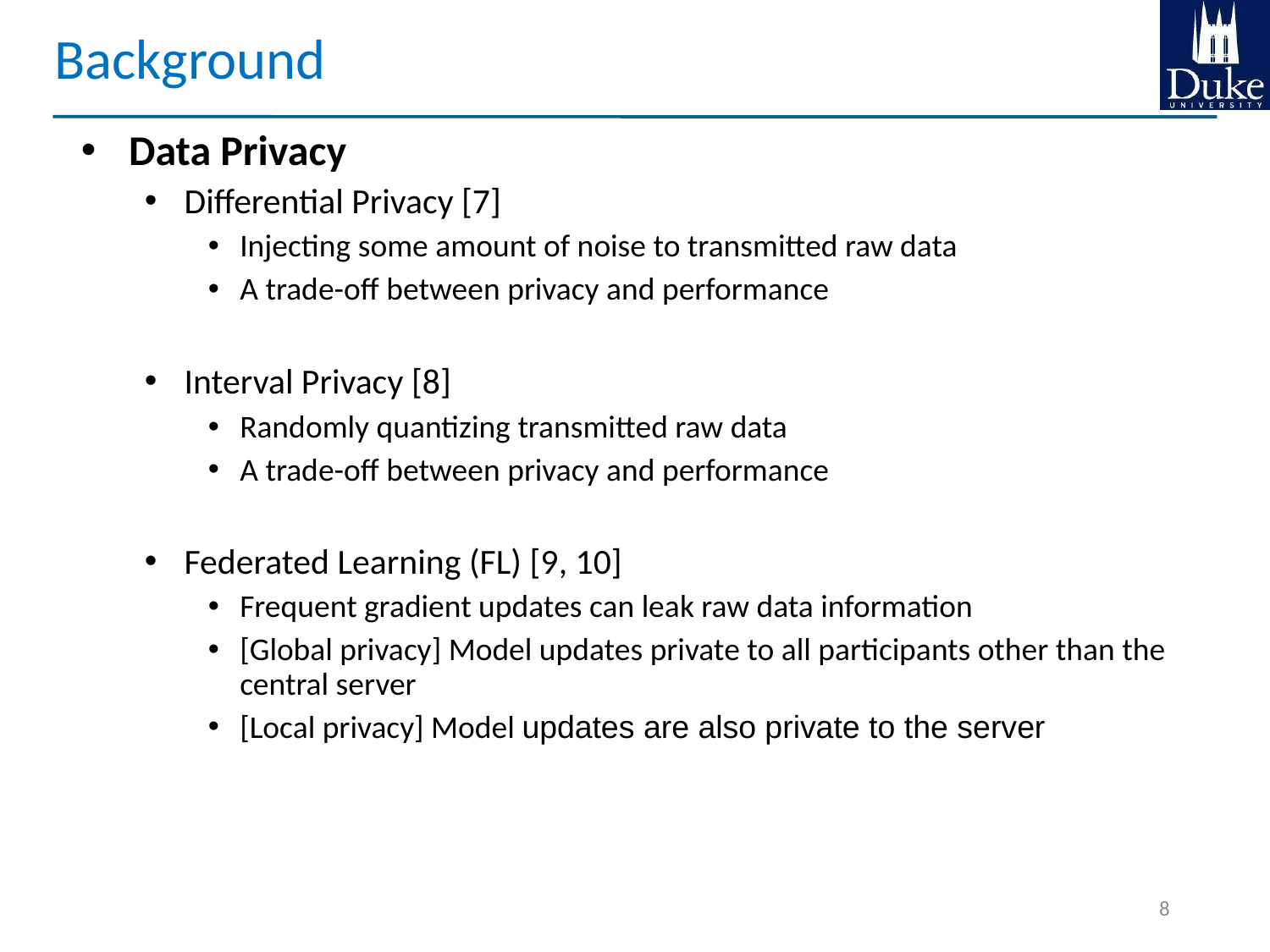

Background
Data Privacy
Differential Privacy [7]
Injecting some amount of noise to transmitted raw data
A trade-off between privacy and performance

Interval Privacy [8]
Randomly quantizing transmitted raw data
A trade-off between privacy and performance

Federated Learning (FL) [9, 10]
Frequent gradient updates can leak raw data information
[Global privacy] Model updates private to all participants other than the central server
[Local privacy] Model updates are also private to the server

8